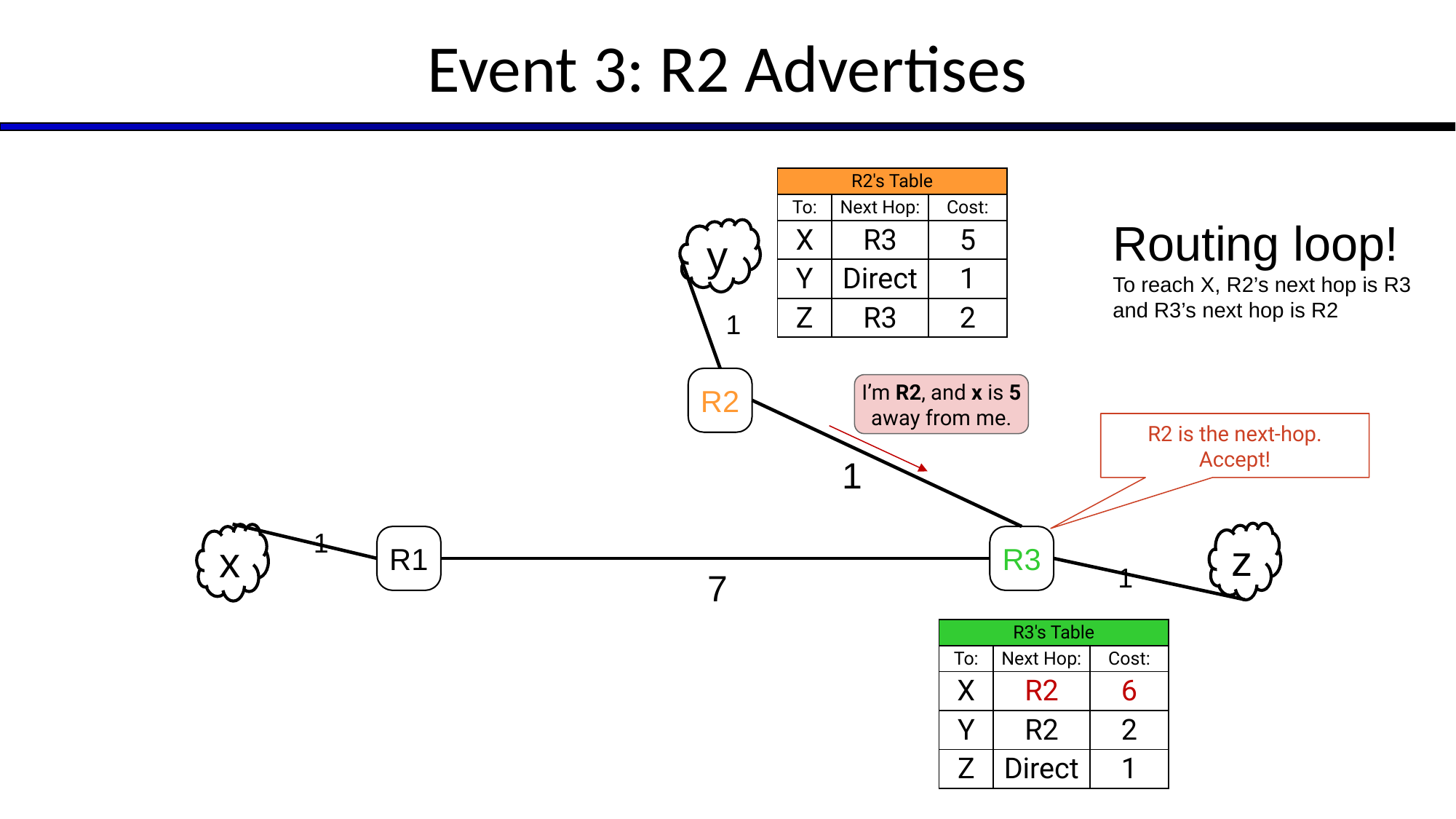

Event 3: R2 Advertises
| R2's Table |  |  |
| --- | --- | --- |
| To: | Next Hop: | Cost: |
| X | R3 | 5 |
| Y | Direct | 1 |
| Z | R3 | 2 |
Routing loop!
To reach X, R2’s next hop is R3 and R3’s next hop is R2
y
1
R2
I’m R2, and x is 5 away from me.
R2 is the next-hop. Accept!
1
1
z
x
R1
R3
1
7
| R3's Table |  |  |
| --- | --- | --- |
| To: | Next Hop: | Cost: |
| X | R2 | 6 |
| Y | R2 | 2 |
| Z | Direct | 1 |